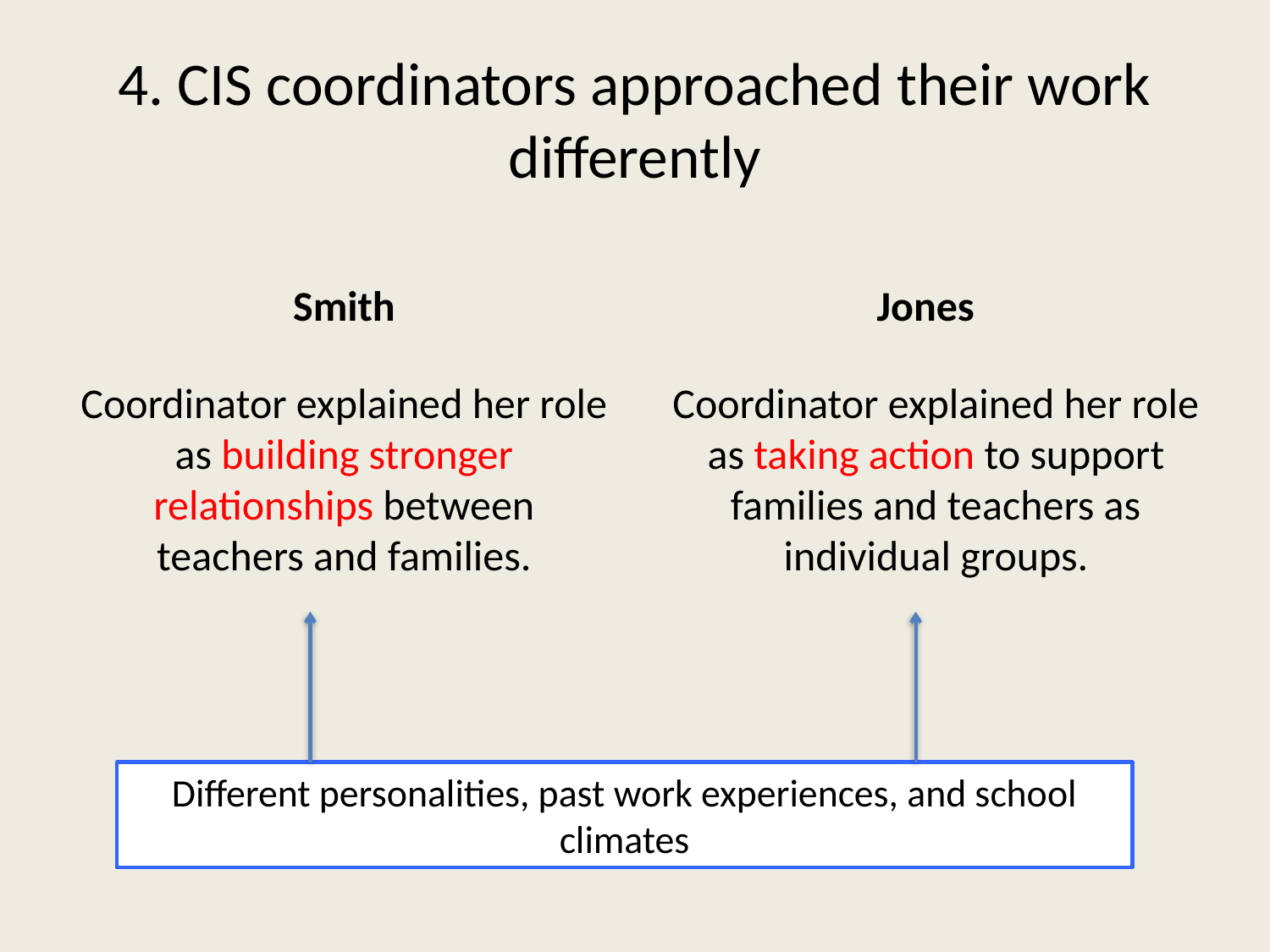

# 4. CIS coordinators approached their work differently
Smith
Jones
Coordinator explained her role as building stronger relationships between teachers and families.
Coordinator explained her role as taking action to support families and teachers as individual groups.
Different personalities, past work experiences, and school climates